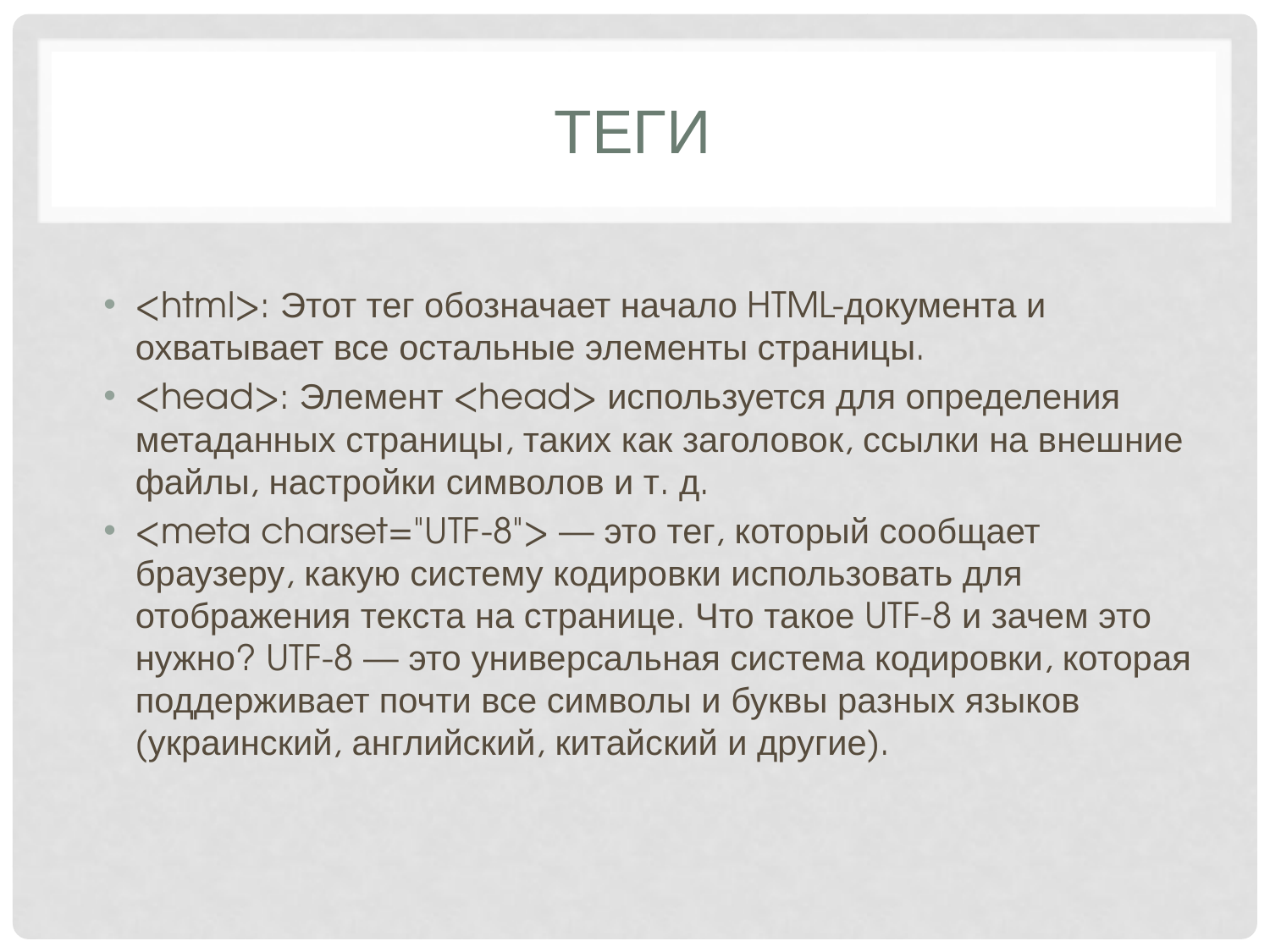

# Теги
<html>: Этот тег обозначает начало HTML-документа и охватывает все остальные элементы страницы.
<head>: Элемент <head> используется для определения метаданных страницы, таких как заголовок, ссылки на внешние файлы, настройки символов и т. д.
<meta charset="UTF-8"> — это тег, который сообщает браузеру, какую систему кодировки использовать для отображения текста на странице. Что такое UTF-8 и зачем это нужно? UTF-8 — это универсальная система кодировки, которая поддерживает почти все символы и буквы разных языков (украинский, английский, китайский и другие).